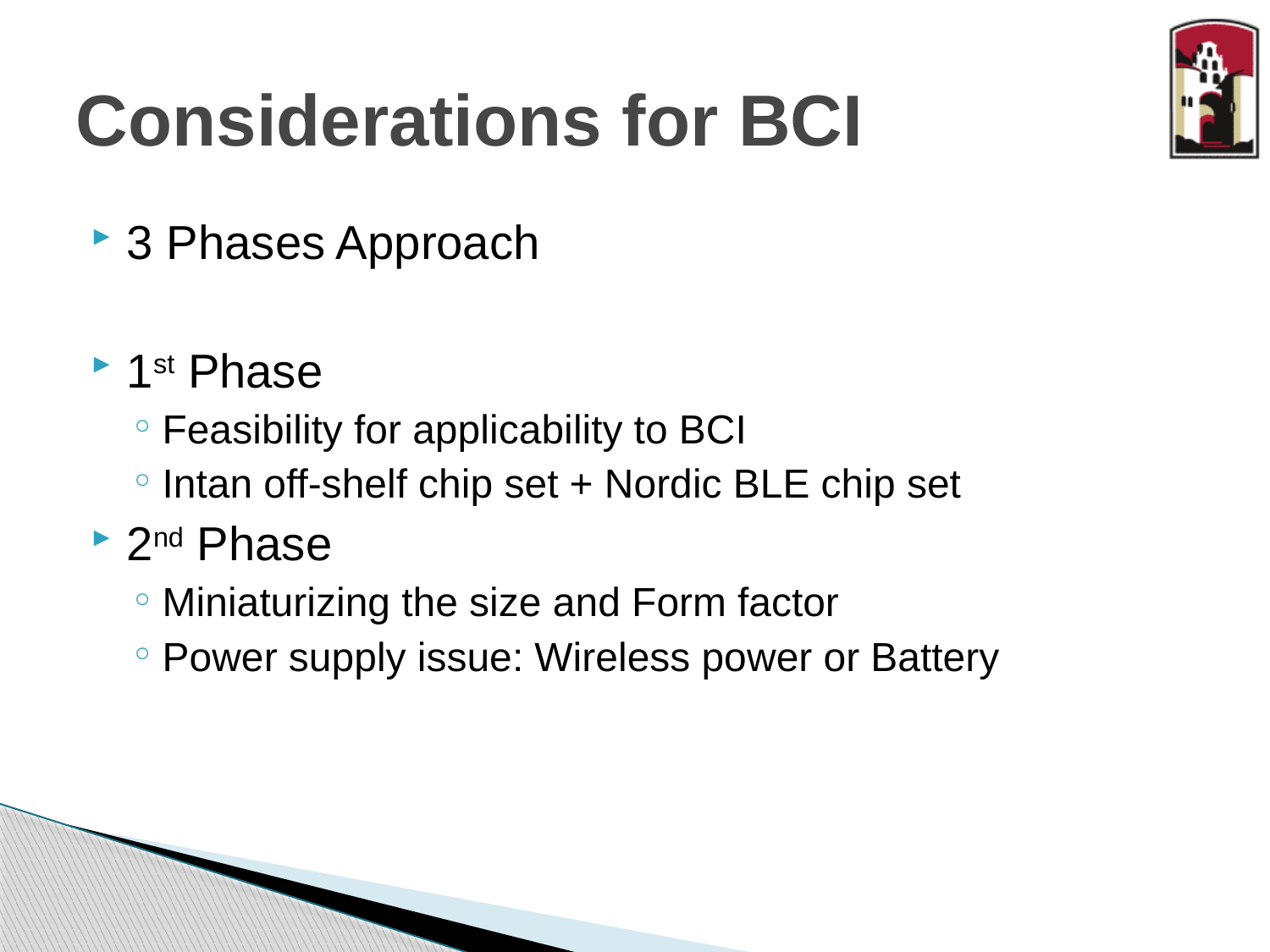

# Considerations for BCI
3 Phases Approach

1st Phase
Feasibility for applicability to BCI
Intan off-shelf chip set + Nordic BLE chip set
2nd Phase
Miniaturizing the size and Form factor
Power supply issue: Wireless power or Battery